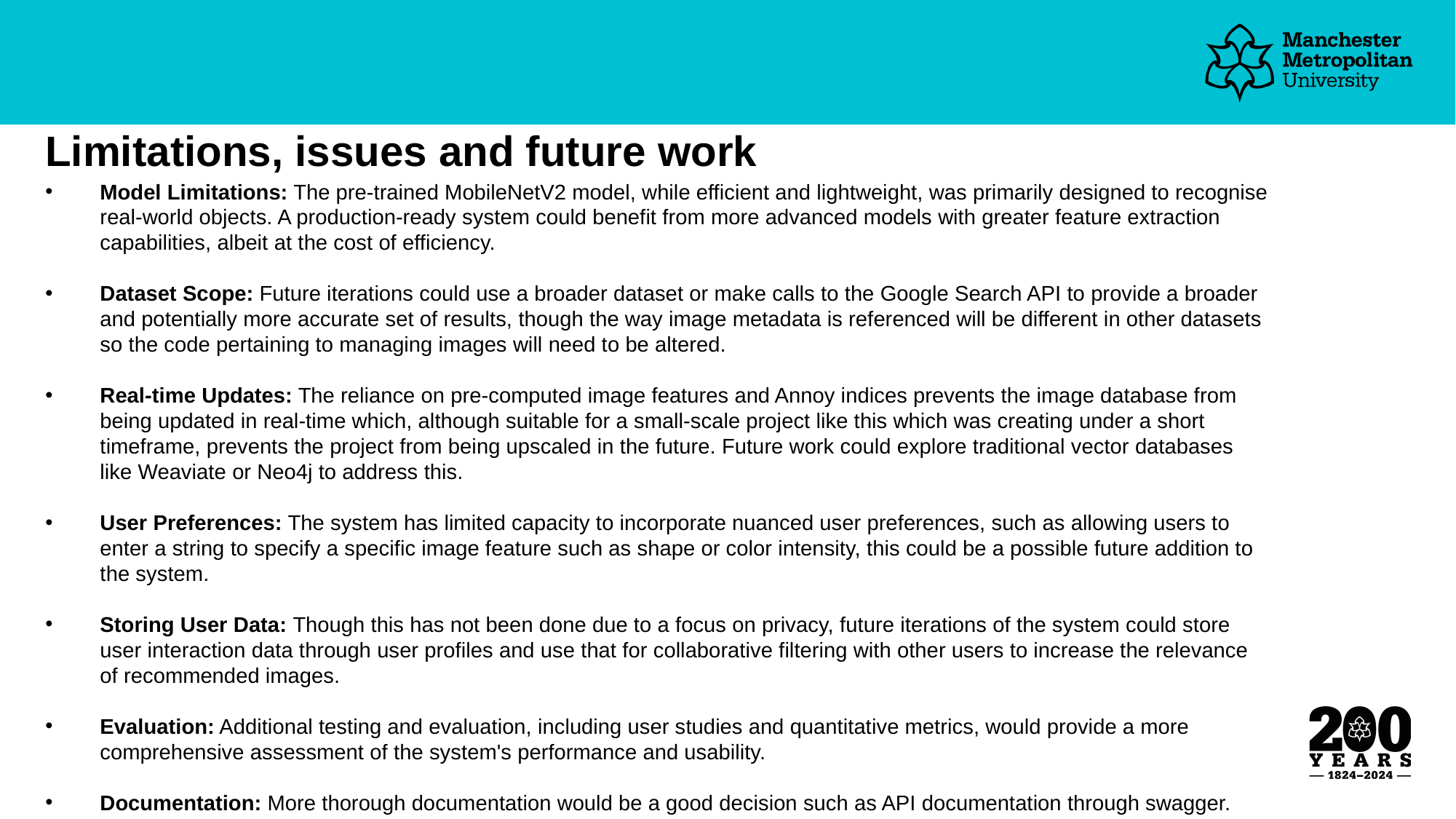

# Limitations, issues and future work
Model Limitations: The pre-trained MobileNetV2 model, while efficient and lightweight, was primarily designed to recognise real-world objects. A production-ready system could benefit from more advanced models with greater feature extraction capabilities, albeit at the cost of efficiency.

Dataset Scope: Future iterations could use a broader dataset or make calls to the Google Search API to provide a broader and potentially more accurate set of results, though the way image metadata is referenced will be different in other datasets so the code pertaining to managing images will need to be altered.

Real-time Updates: The reliance on pre-computed image features and Annoy indices prevents the image database from being updated in real-time which, although suitable for a small-scale project like this which was creating under a short timeframe, prevents the project from being upscaled in the future. Future work could explore traditional vector databases like Weaviate or Neo4j to address this.

User Preferences: The system has limited capacity to incorporate nuanced user preferences, such as allowing users to enter a string to specify a specific image feature such as shape or color intensity, this could be a possible future addition to the system.

Storing User Data: Though this has not been done due to a focus on privacy, future iterations of the system could store user interaction data through user profiles and use that for collaborative filtering with other users to increase the relevance of recommended images.

Evaluation: Additional testing and evaluation, including user studies and quantitative metrics, would provide a more comprehensive assessment of the system's performance and usability.

Documentation: More thorough documentation would be a good decision such as API documentation through swagger.